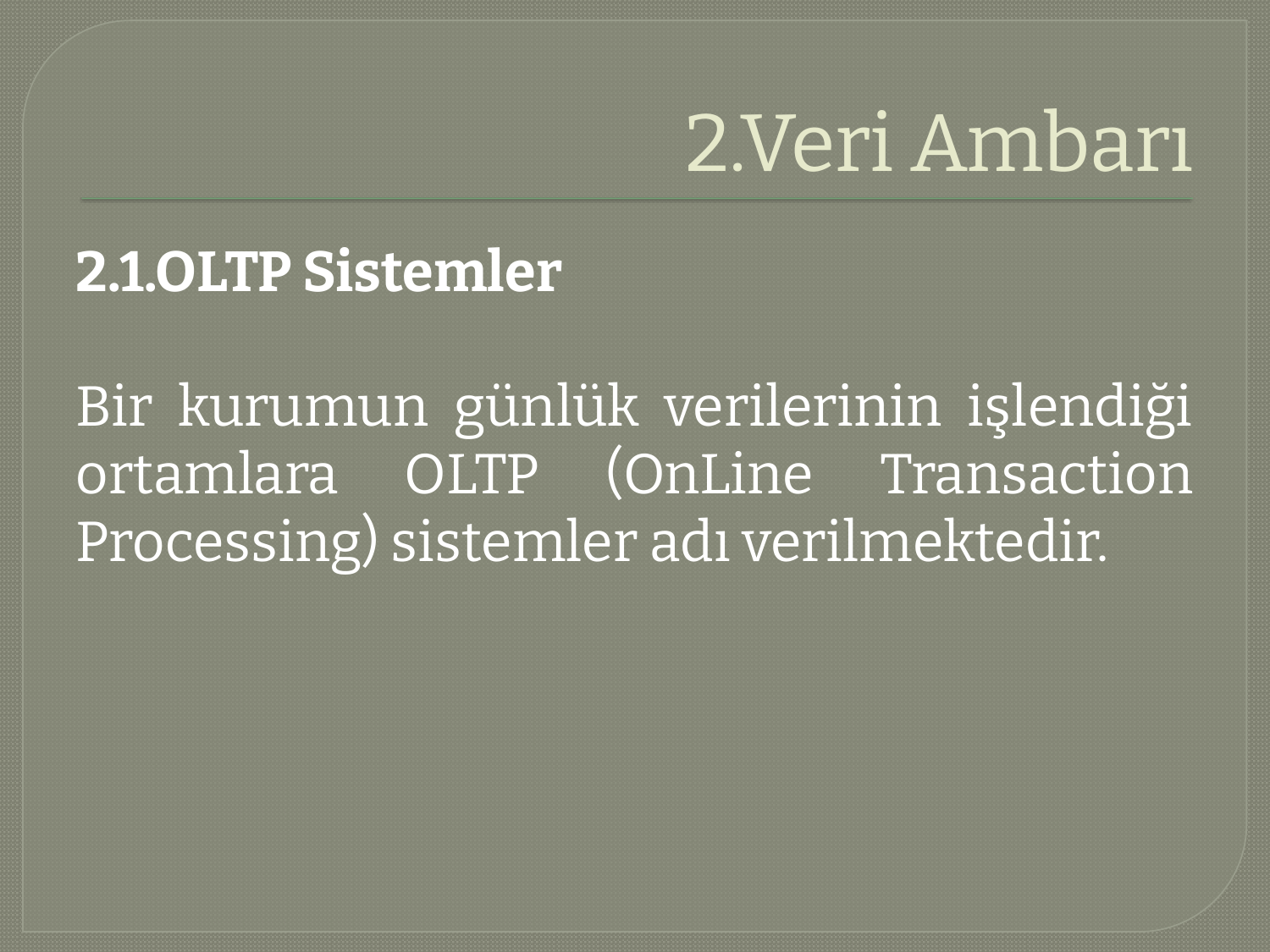

# 2.Veri Ambarı
2.1.OLTP Sistemler

Bir kurumun günlük verilerinin işlendiği ortamlara OLTP (OnLine Transaction Processing) sistemler adı verilmektedir.